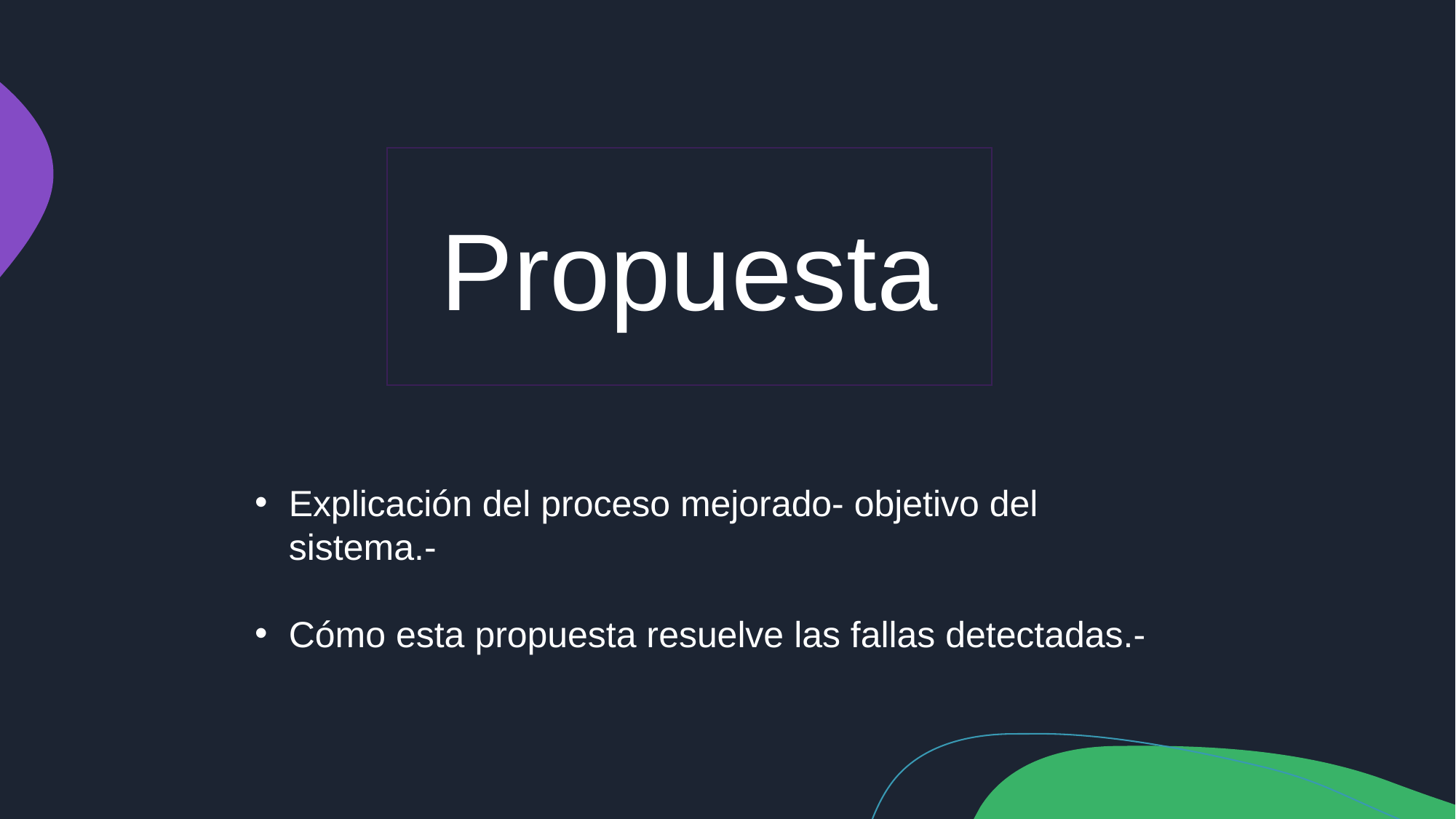

Propuesta
Explicación del proceso mejorado- objetivo del sistema.-

Cómo esta propuesta resuelve las fallas detectadas.-